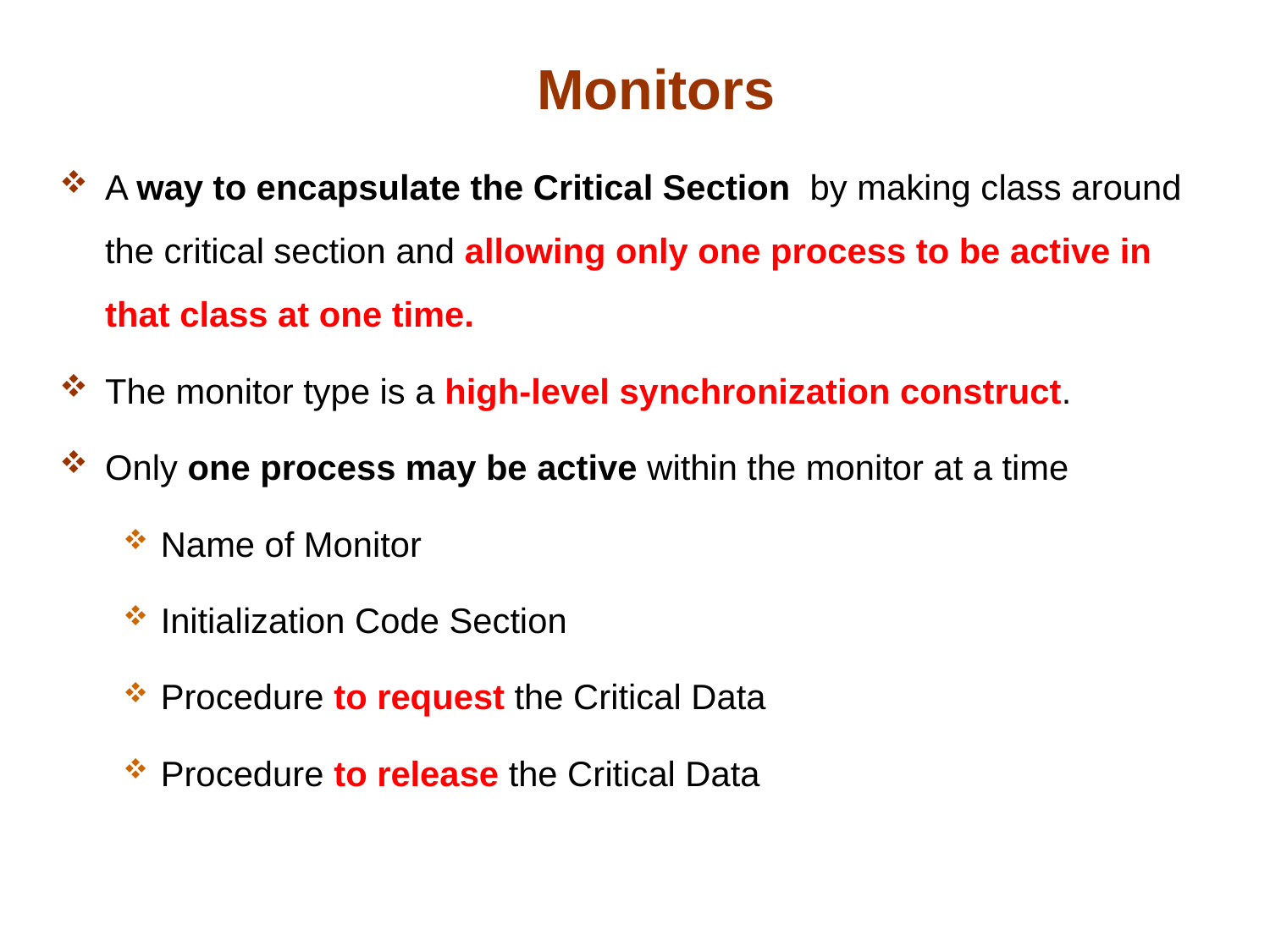

Monitors
A way to encapsulate the Critical Section  by making class around the critical section and allowing only one process to be active in that class at one time.
The monitor type is a high-level synchronization construct.
Only one process may be active within the monitor at a time
Name of Monitor
Initialization Code Section
Procedure to request the Critical Data
Procedure to release the Critical Data